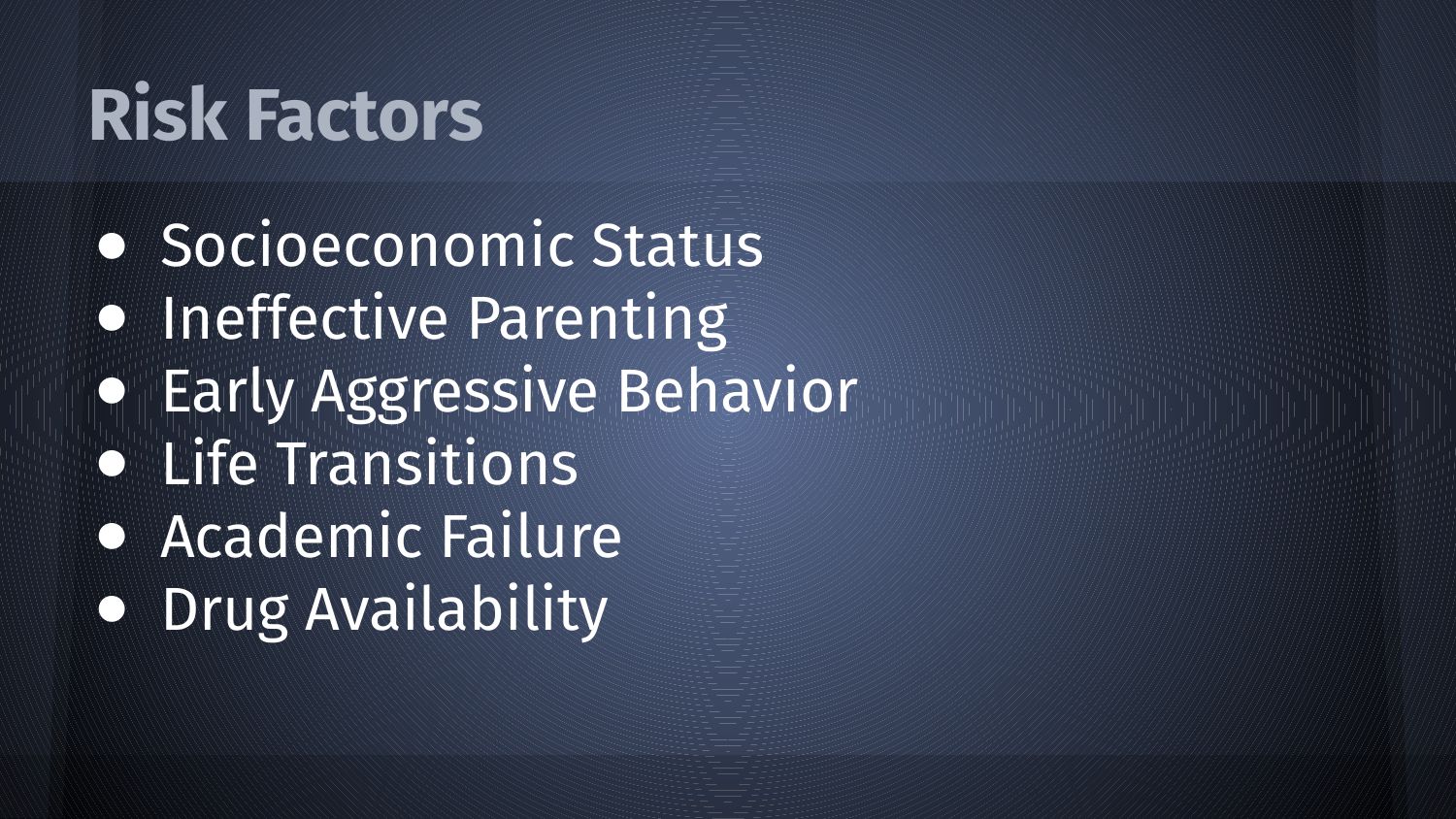

# Risk Factors
Socioeconomic Status
Ineffective Parenting
Early Aggressive Behavior
Life Transitions
Academic Failure
Drug Availability